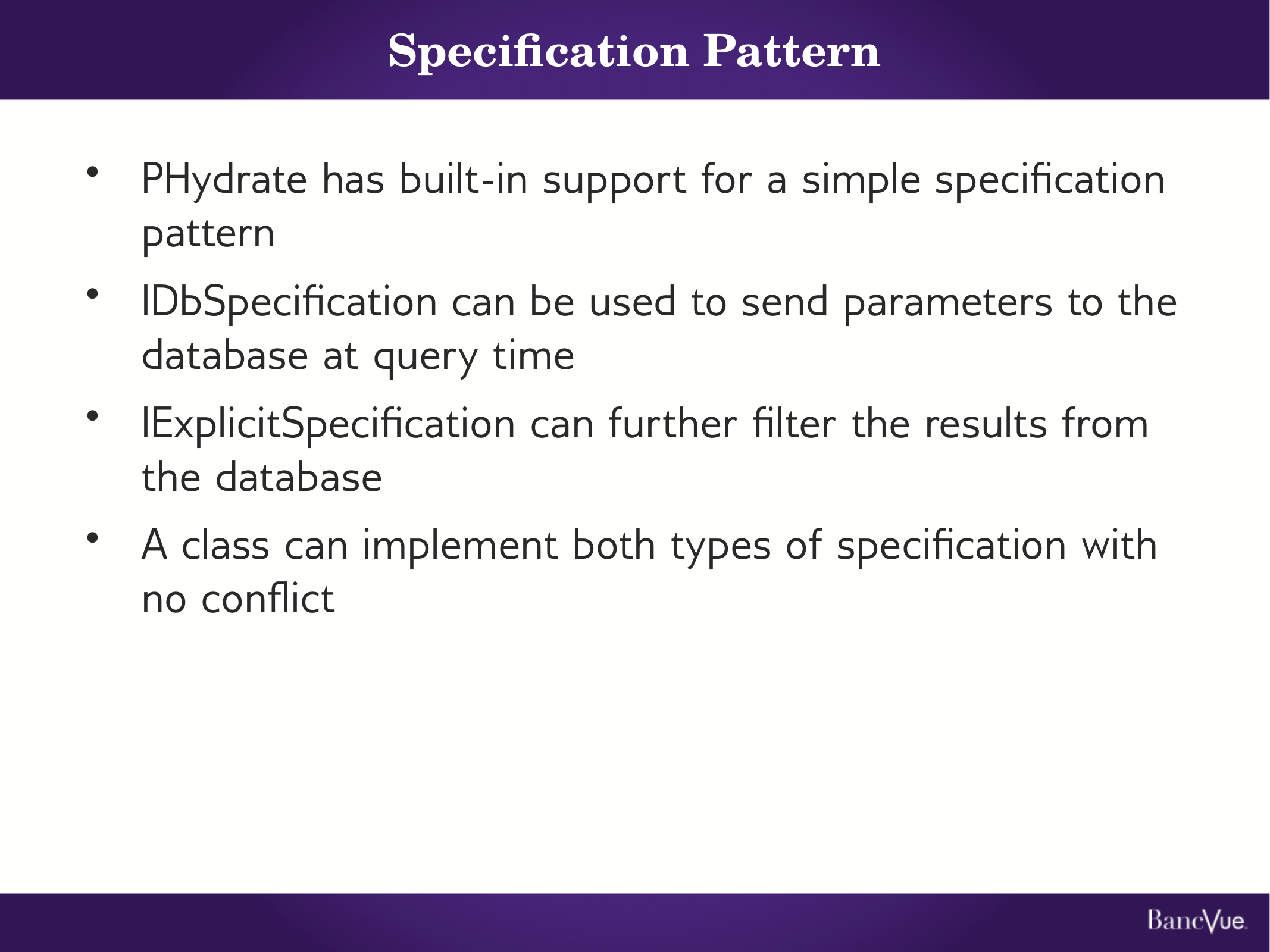

# Specification Pattern
PHydrate has built-in support for a simple specification pattern
IDbSpecification can be used to send parameters to the database at query time
IExplicitSpecification can further filter the results from the database
A class can implement both types of specification with no conflict